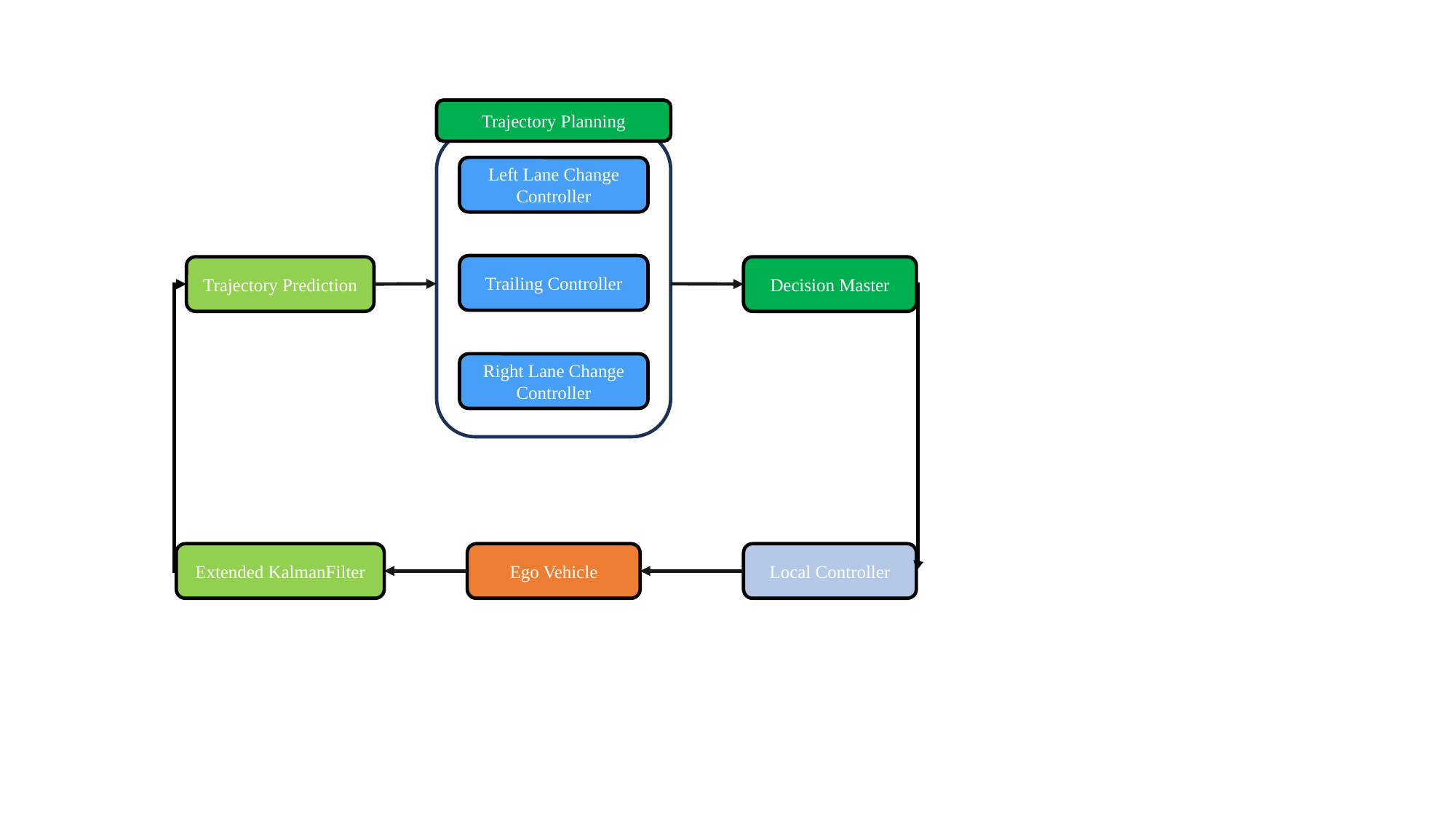

Trajectory Planning

Left Lane Change Controller
Trailing Controller
Decision Master
Trajectory Prediction
Right Lane Change Controller
Ego Vehicle
Extended KalmanFilter
Local Controller